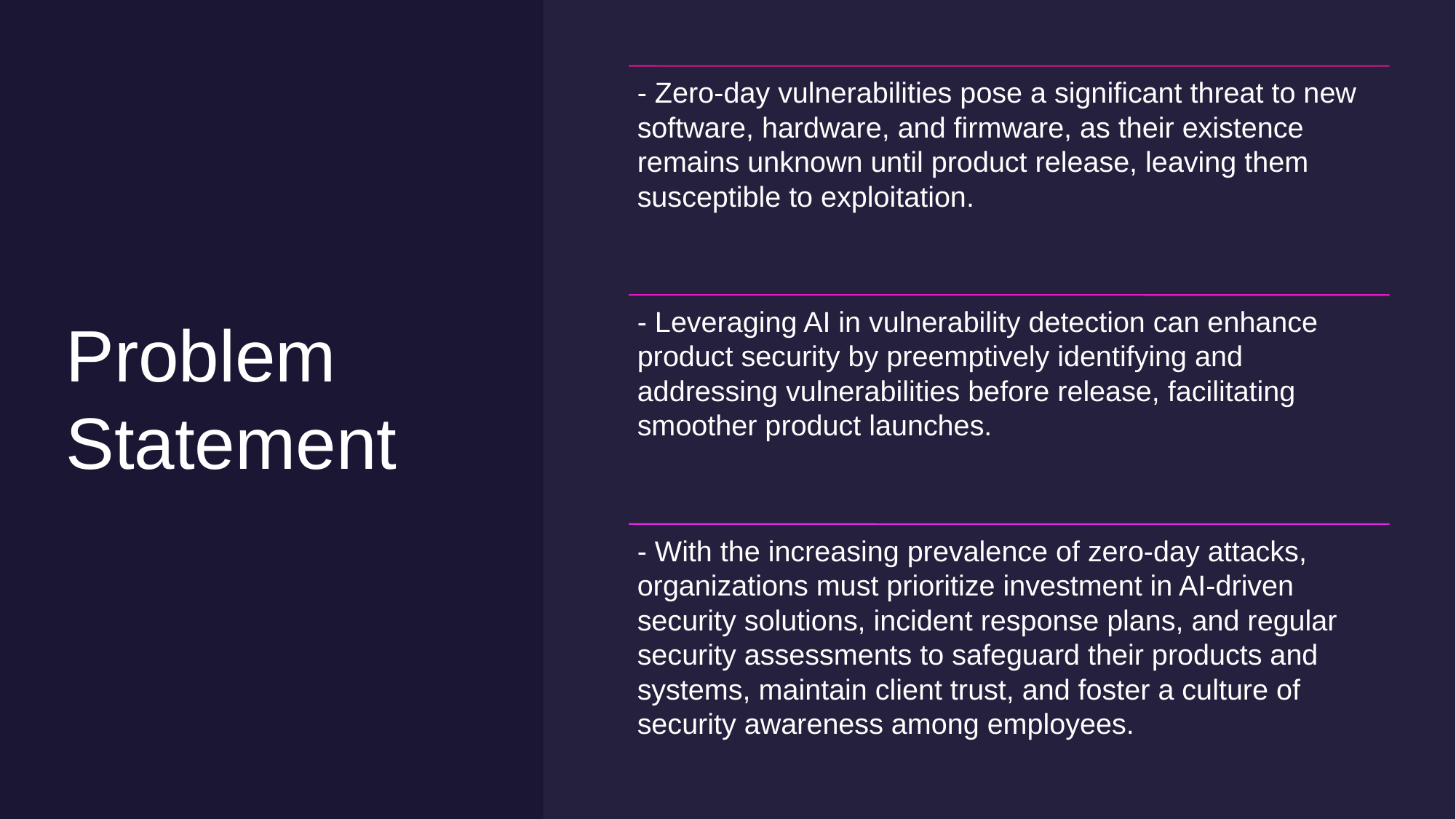

# Problem Statement
- Zero-day vulnerabilities pose a significant threat to new software, hardware, and firmware, as their existence remains unknown until product release, leaving them susceptible to exploitation.
- Leveraging AI in vulnerability detection can enhance product security by preemptively identifying and addressing vulnerabilities before release, facilitating smoother product launches.
- With the increasing prevalence of zero-day attacks, organizations must prioritize investment in AI-driven security solutions, incident response plans, and regular security assessments to safeguard their products and systems, maintain client trust, and foster a culture of security awareness among employees.